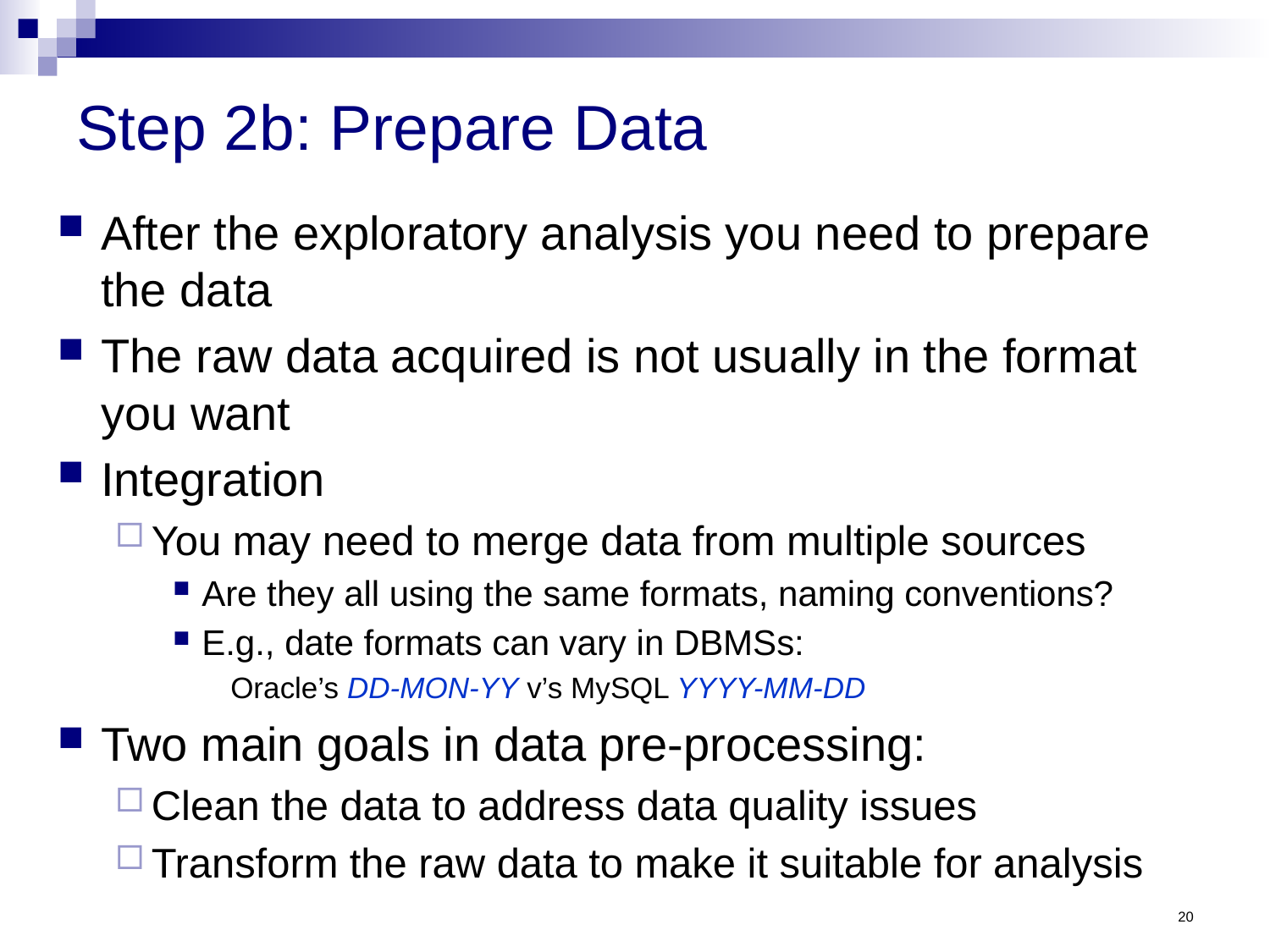

# Step 2b: Prepare Data
After the exploratory analysis you need to prepare the data
The raw data acquired is not usually in the format you want
Integration
You may need to merge data from multiple sources
Are they all using the same formats, naming conventions?
E.g., date formats can vary in DBMSs:
Oracle’s DD-MON-YY v’s MySQL YYYY-MM-DD
Two main goals in data pre-processing:
Clean the data to address data quality issues
Transform the raw data to make it suitable for analysis
20